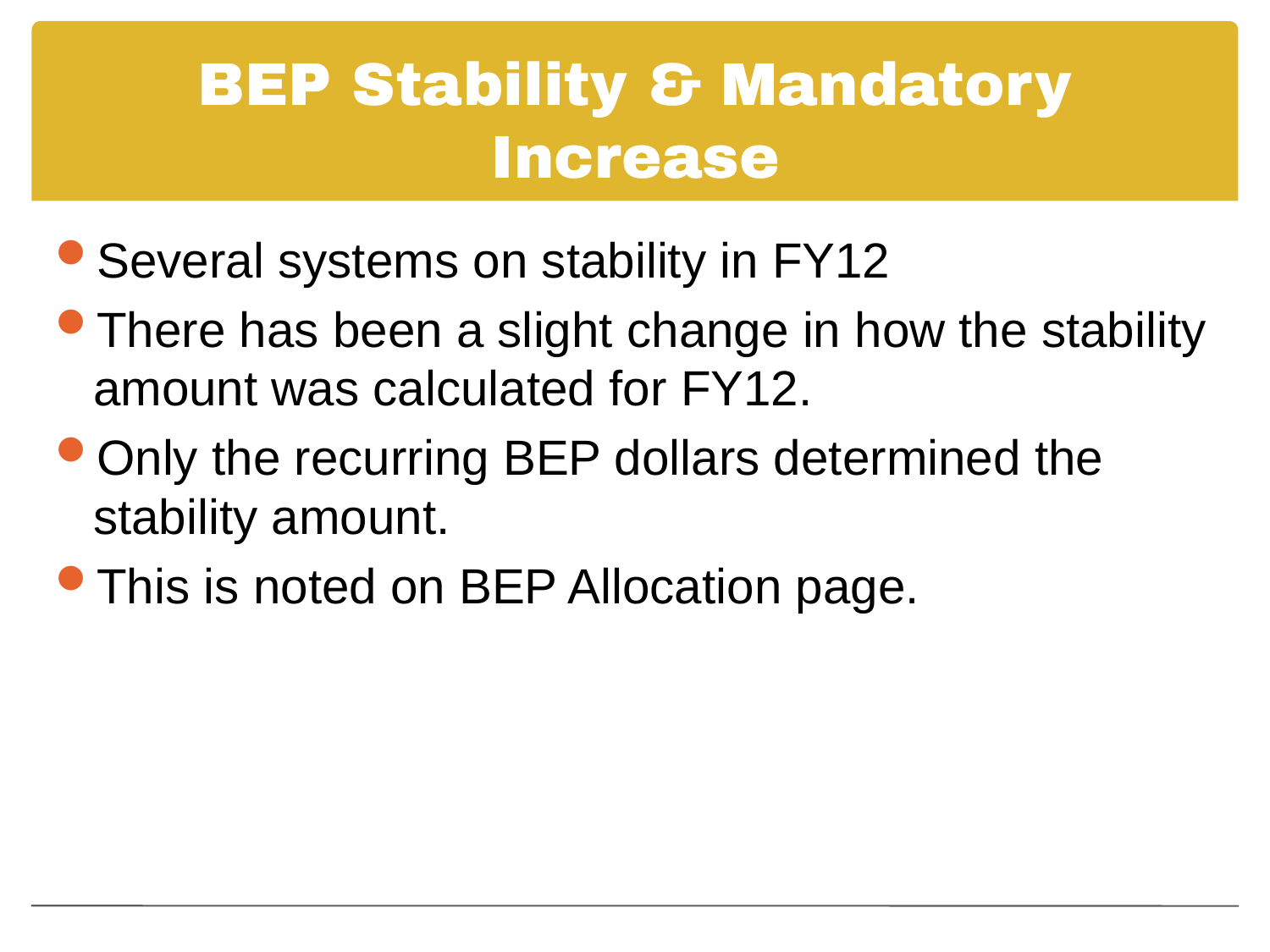

# BEP Stability & Mandatory Increase
Several systems on stability in FY12
There has been a slight change in how the stability amount was calculated for FY12.
Only the recurring BEP dollars determined the stability amount.
This is noted on BEP Allocation page.